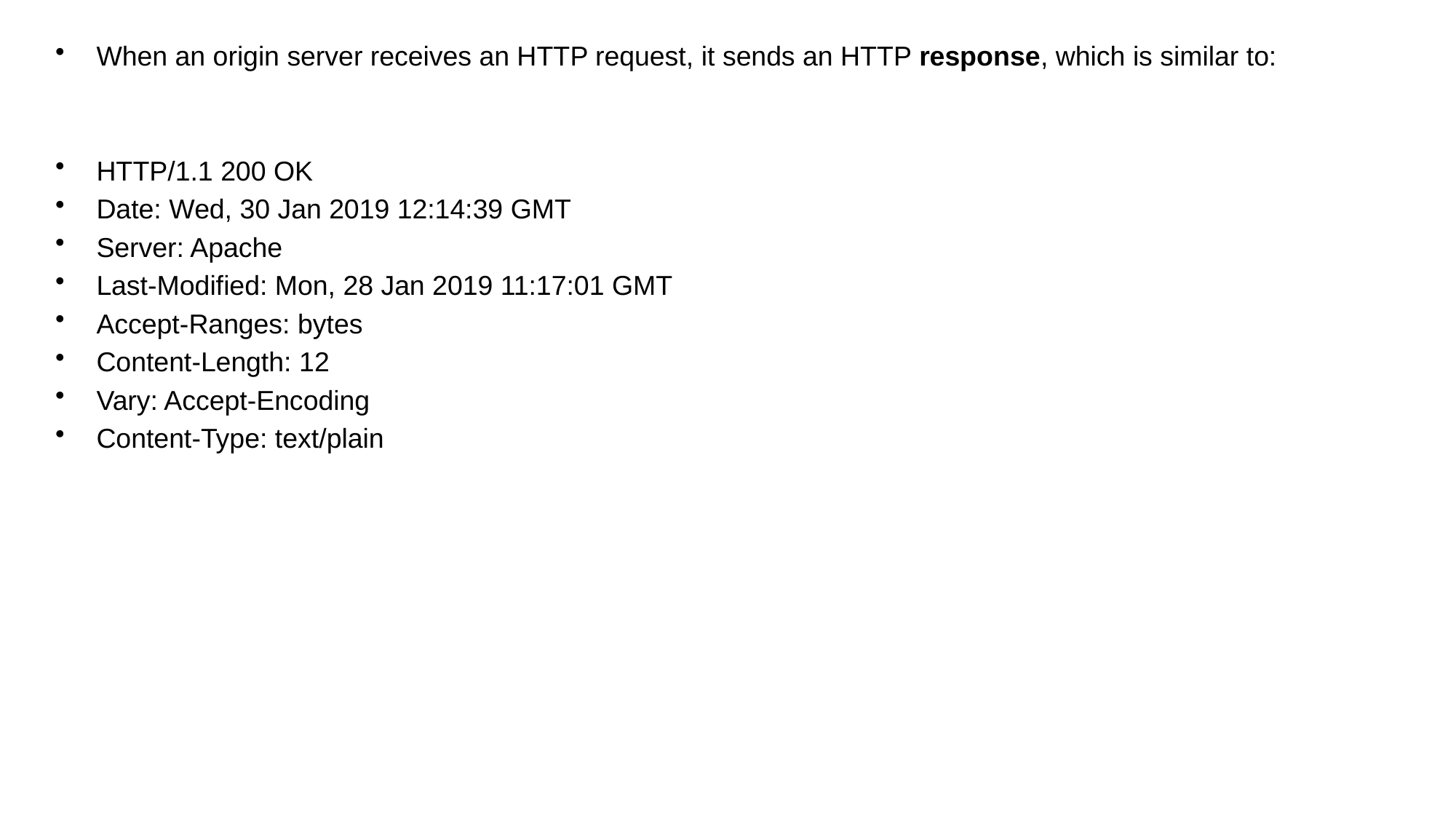

When an origin server receives an HTTP request, it sends an HTTP response, which is similar to:

HTTP/1.1 200 OK
Date: Wed, 30 Jan 2019 12:14:39 GMT
Server: Apache
Last-Modified: Mon, 28 Jan 2019 11:17:01 GMT
Accept-Ranges: bytes
Content-Length: 12
Vary: Accept-Encoding
Content-Type: text/plain